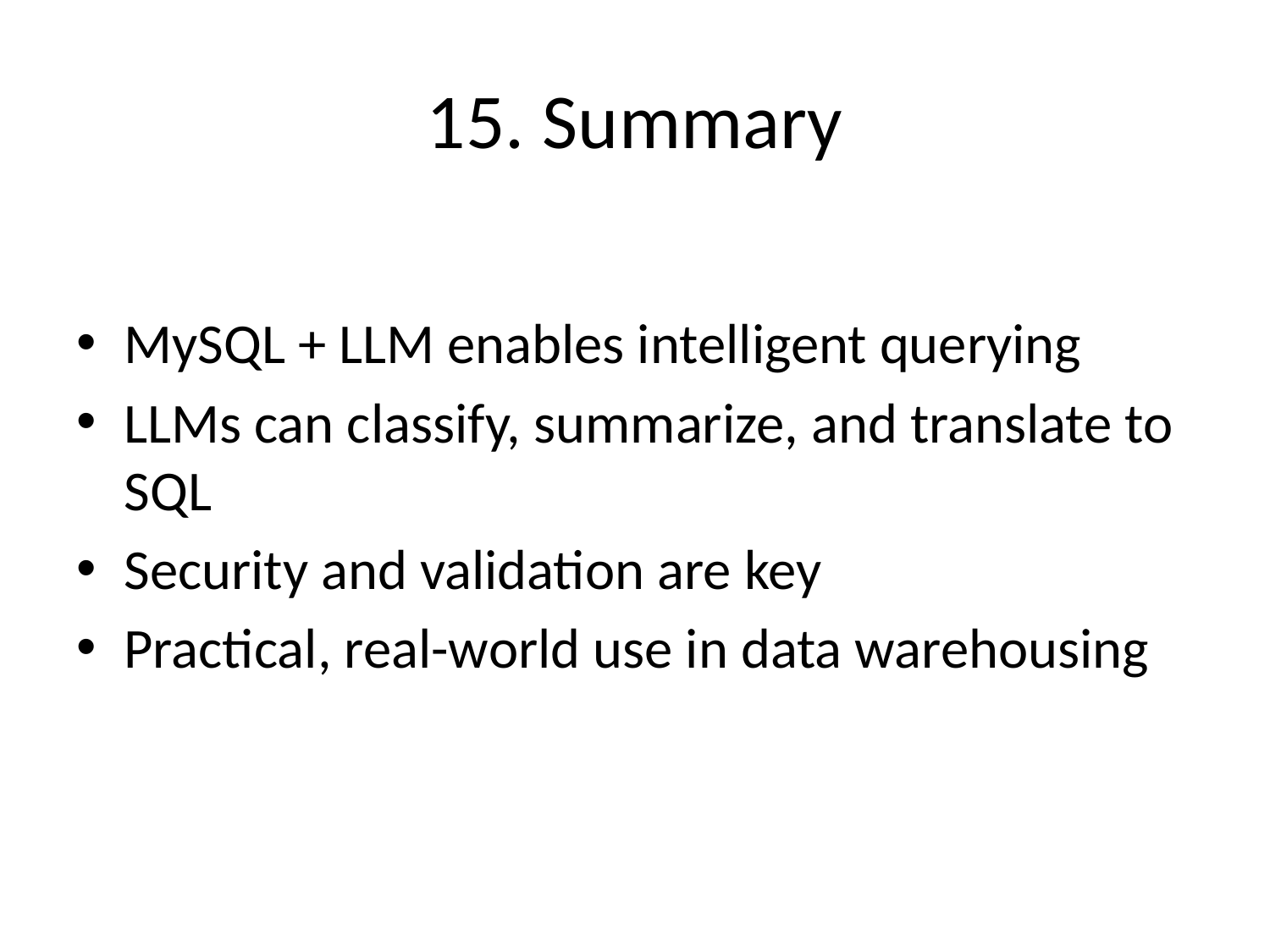

# 15. Summary

MySQL + LLM enables intelligent querying
LLMs can classify, summarize, and translate to SQL
Security and validation are key
Practical, real-world use in data warehousing